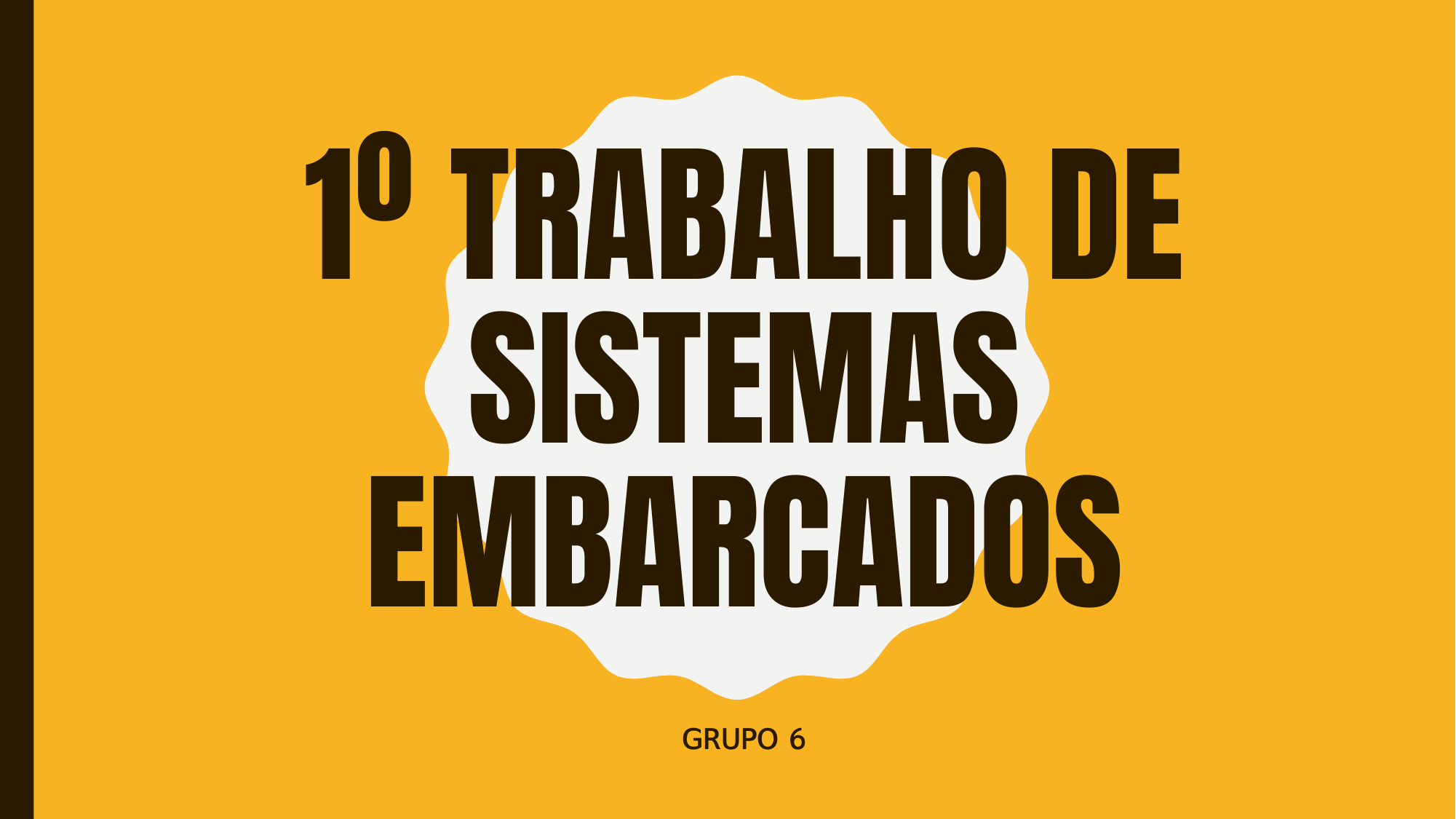

# 1º TRABALHO DE SISTEMAS EMBARCADOS
GRUPO 6